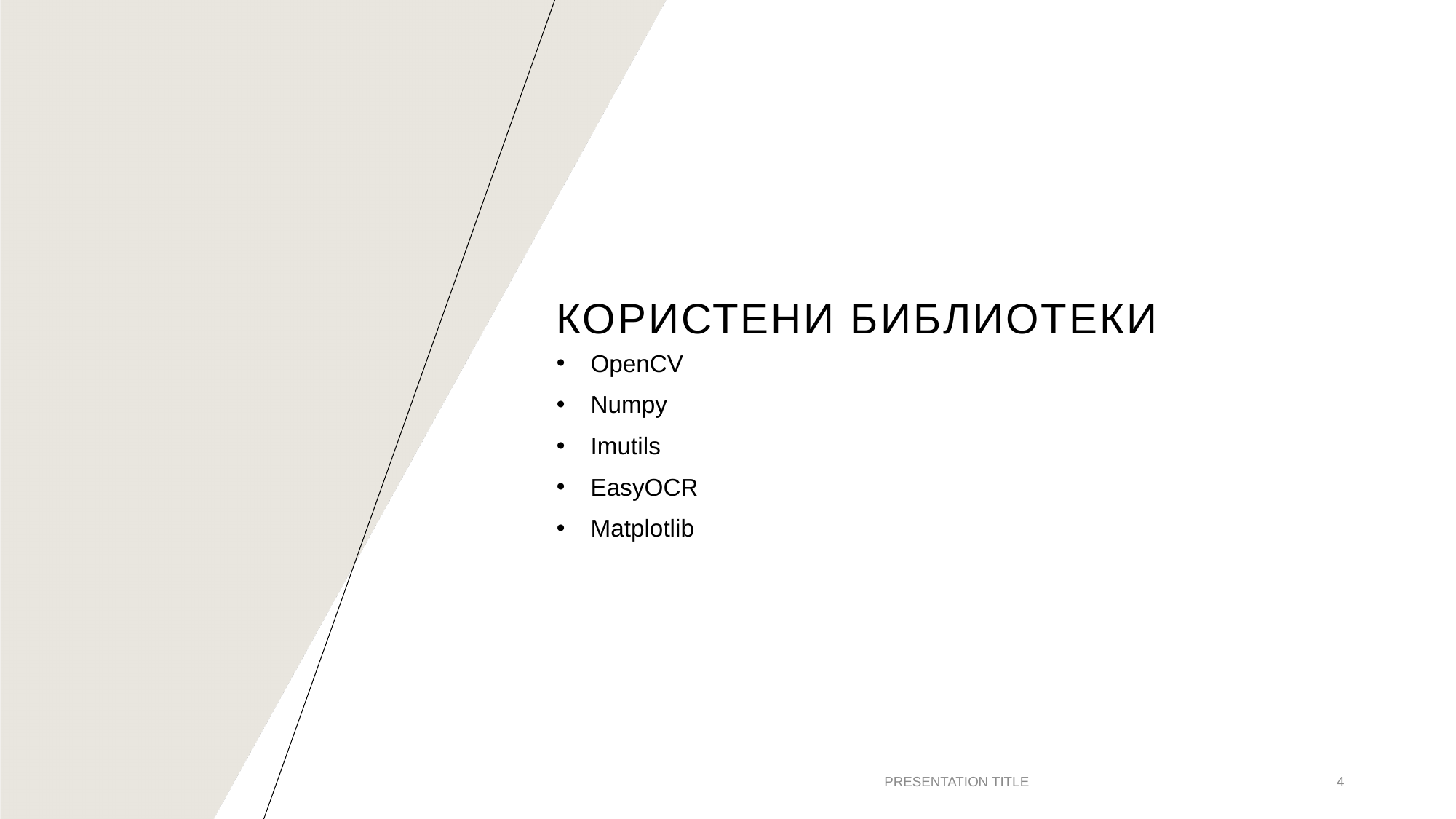

# Користени библиотеки
OpenCV
Numpy
Imutils
EasyOCR
Matplotlib
PRESENTATION TITLE
4